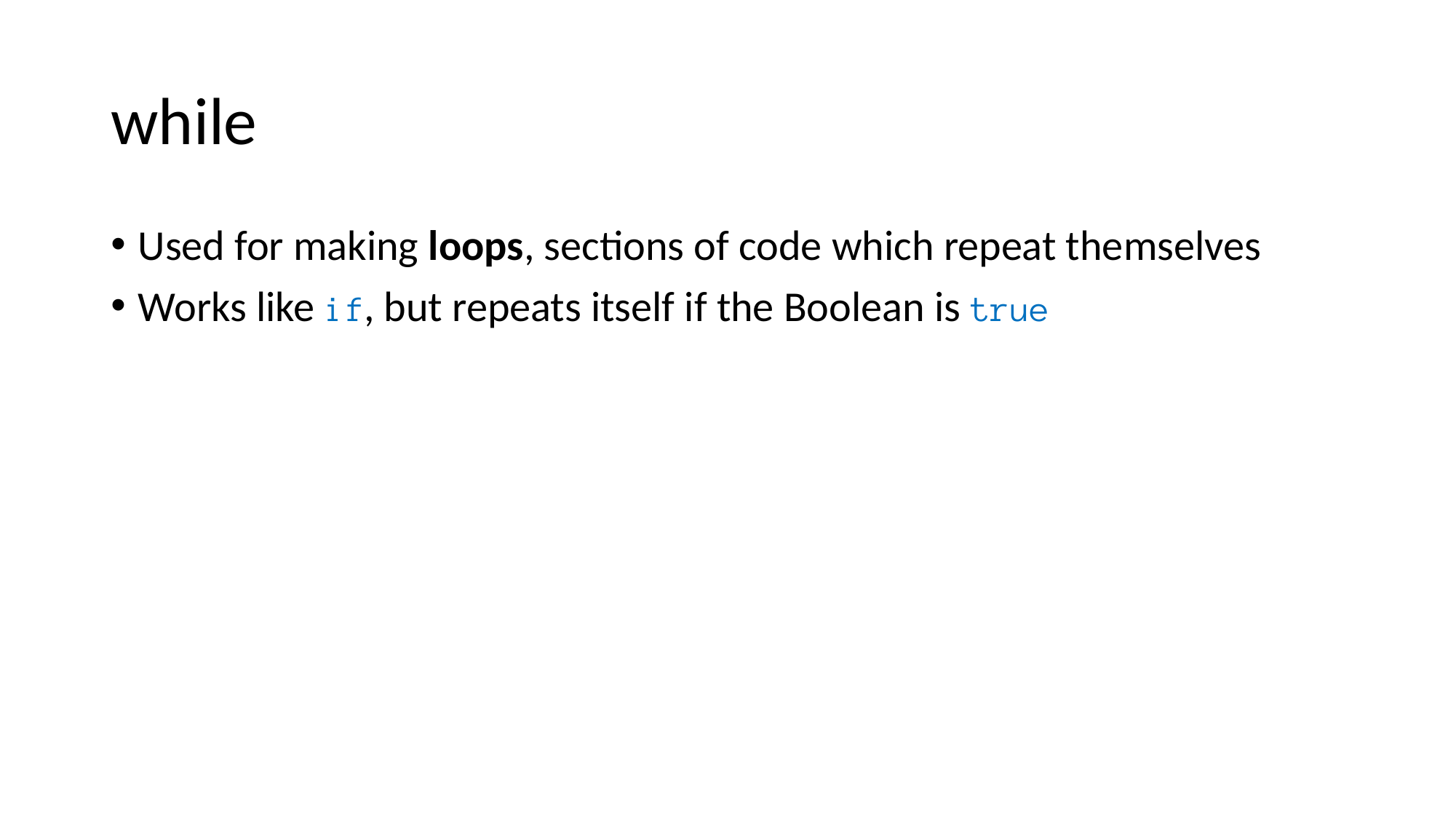

# while
Used for making loops, sections of code which repeat themselves
Works like if, but repeats itself if the Boolean is true